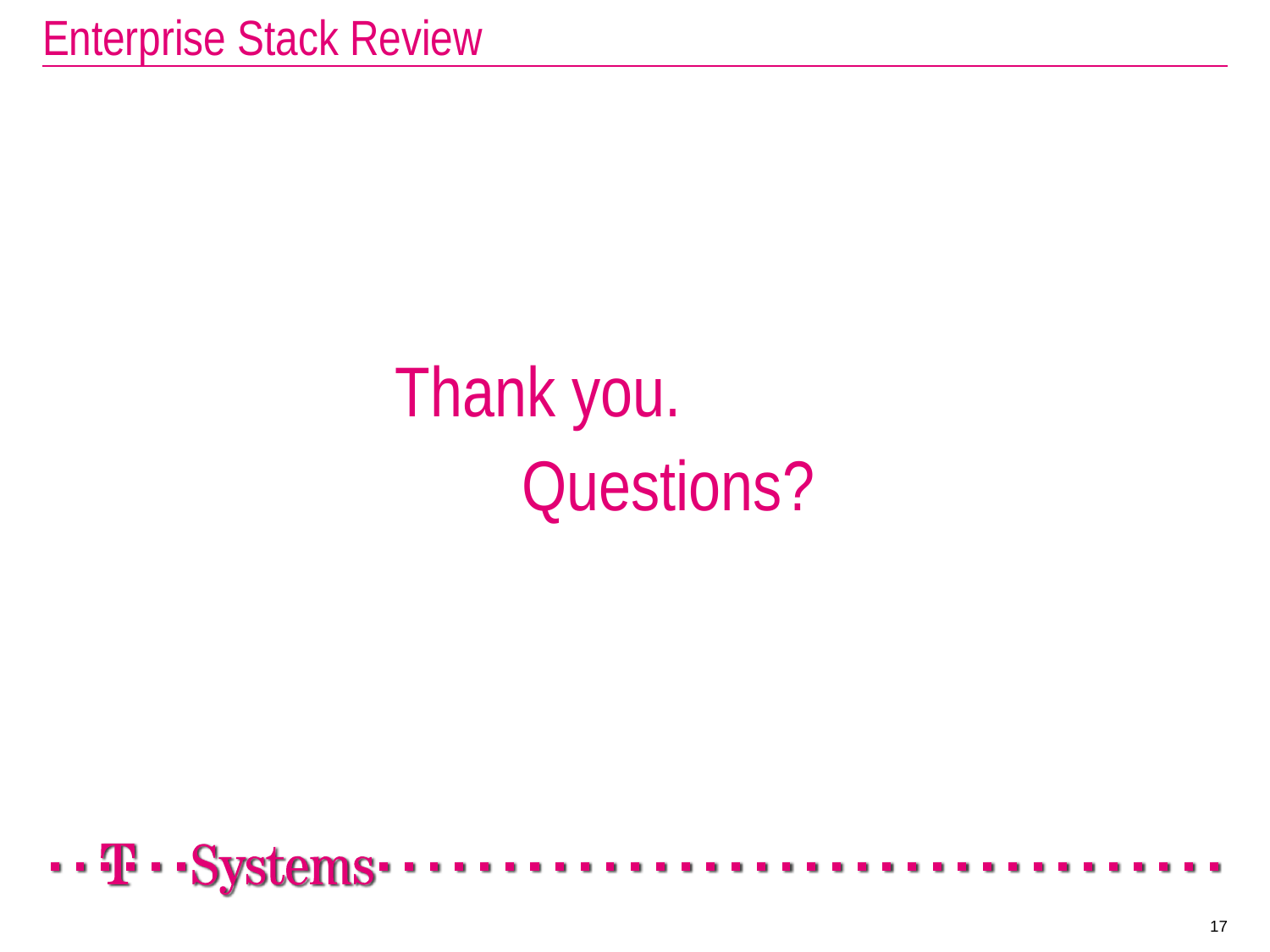

# Enterprise Stack Review
Thank you.
	Questions?
17